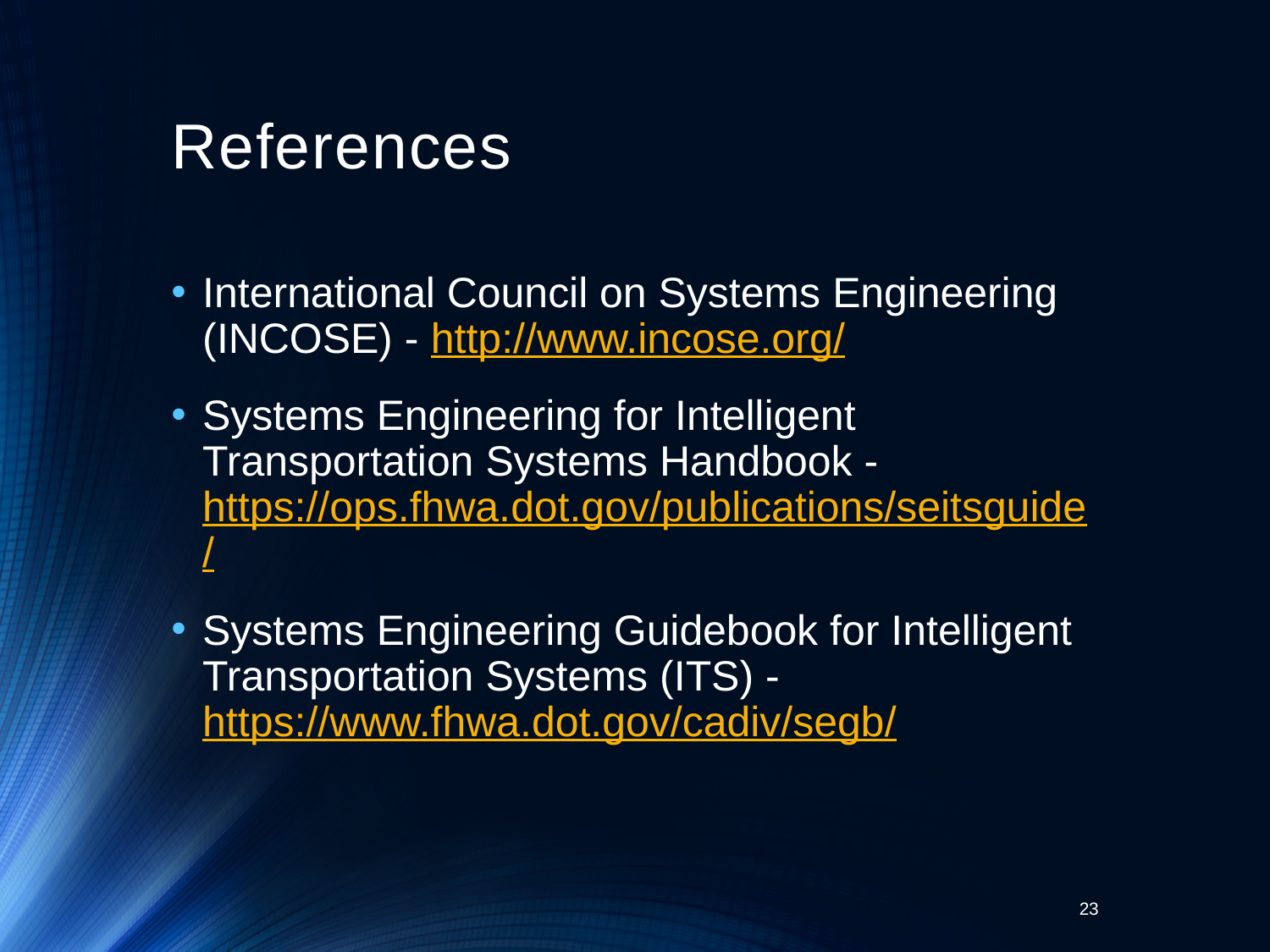

# References
International Council on Systems Engineering (INCOSE) - http://www.incose.org/
Systems Engineering for Intelligent Transportation Systems Handbook - https://ops.fhwa.dot.gov/publications/seitsguide/
Systems Engineering Guidebook for Intelligent Transportation Systems (ITS) - https://www.fhwa.dot.gov/cadiv/segb/

23